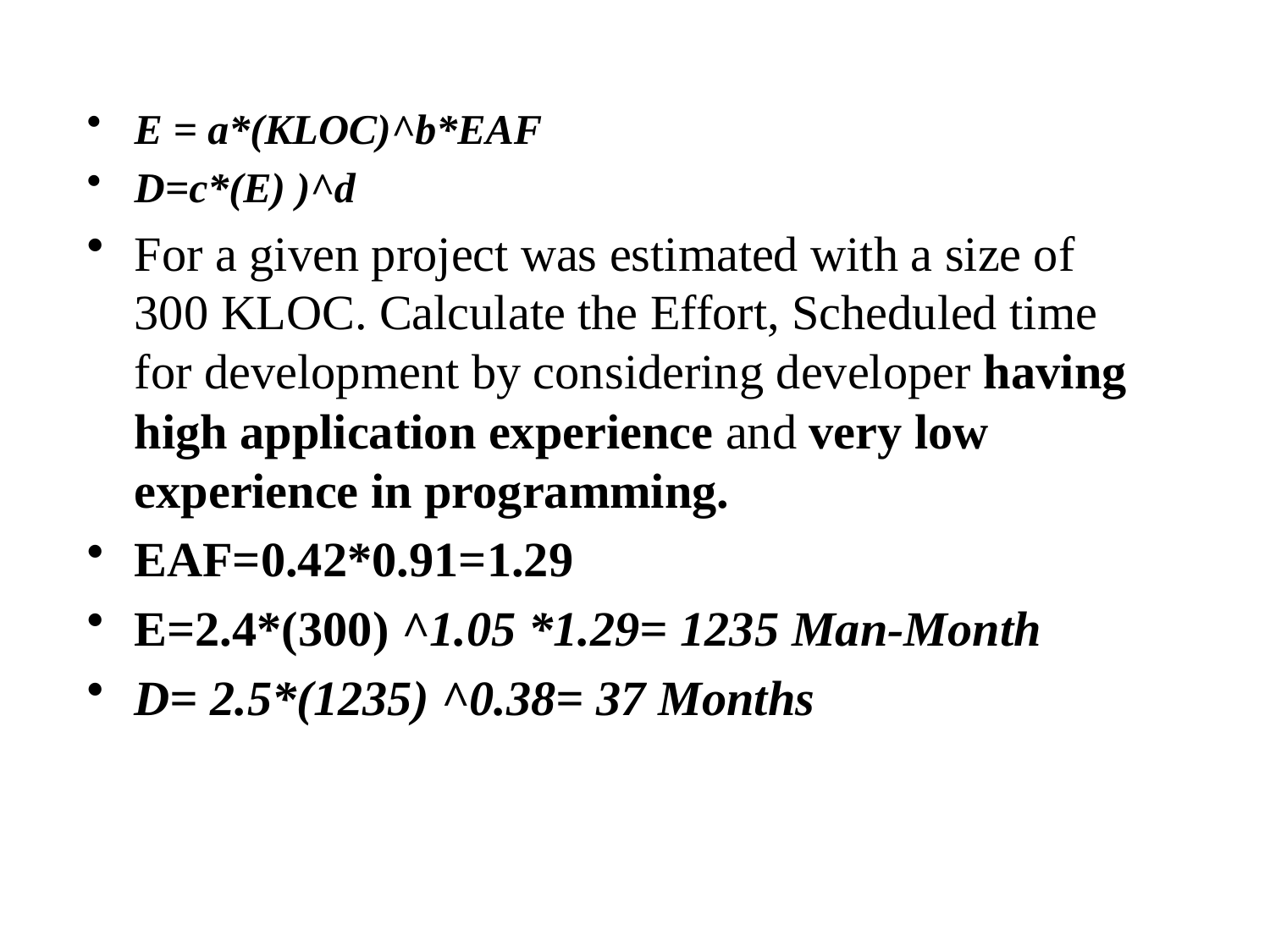

E = a*(KLOC)^b*EAF
D=c*(E) )^d
For a given project was estimated with a size of 300 KLOC. Calculate the Effort, Scheduled time for development by considering developer having high application experience and very low experience in programming.
EAF=0.42*0.91=1.29
E=2.4*(300) ^1.05 *1.29= 1235 Man-Month
D= 2.5*(1235) ^0.38= 37 Months
13